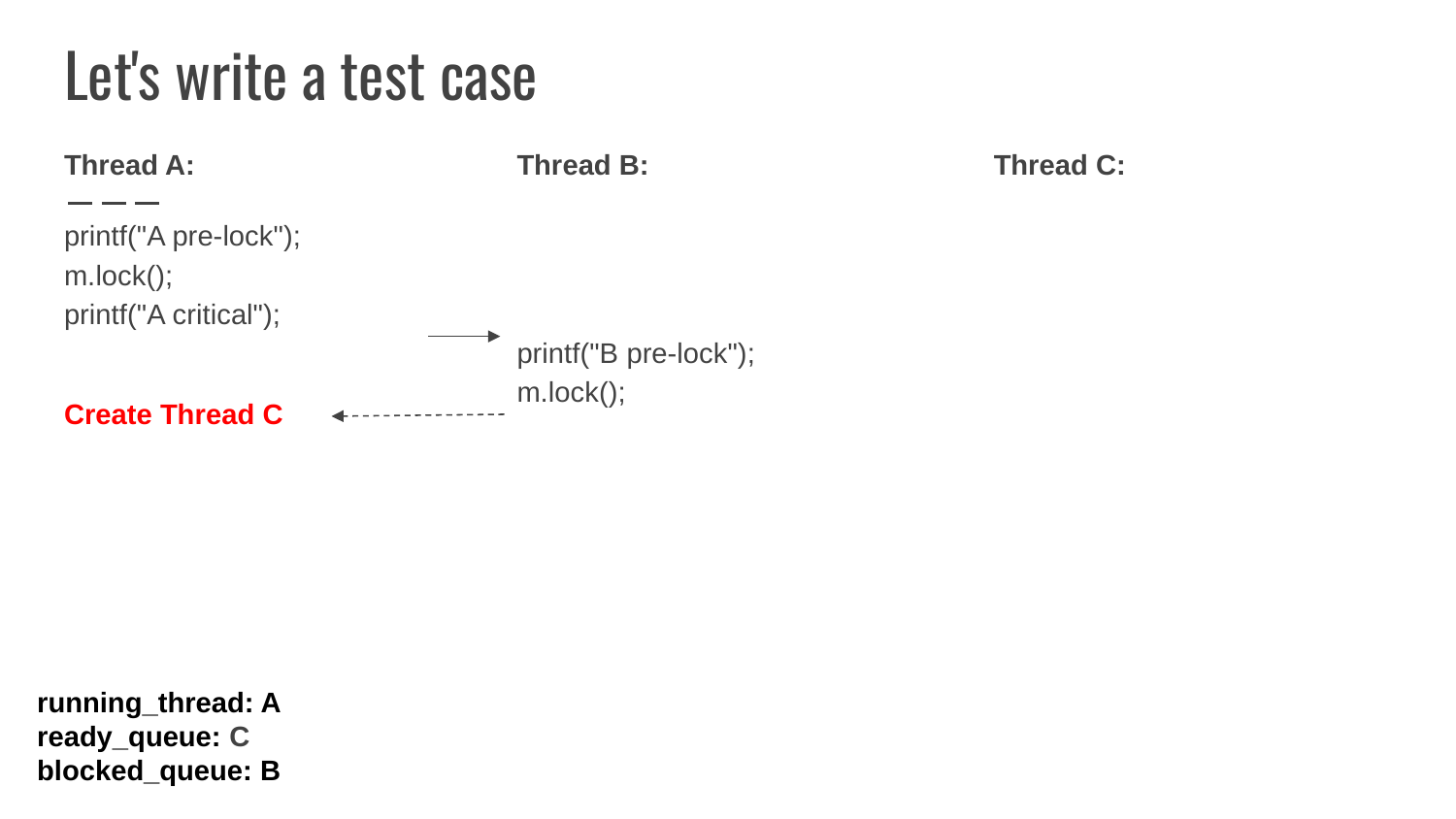

# Let's write a test case
Thread A:
printf("A pre-lock");
m.lock();
printf("A critical");

Create Thread C

Thread B:

printf("B pre-lock");
m.lock();

Thread C:

running_thread: A
ready_queue: C
blocked_queue: B